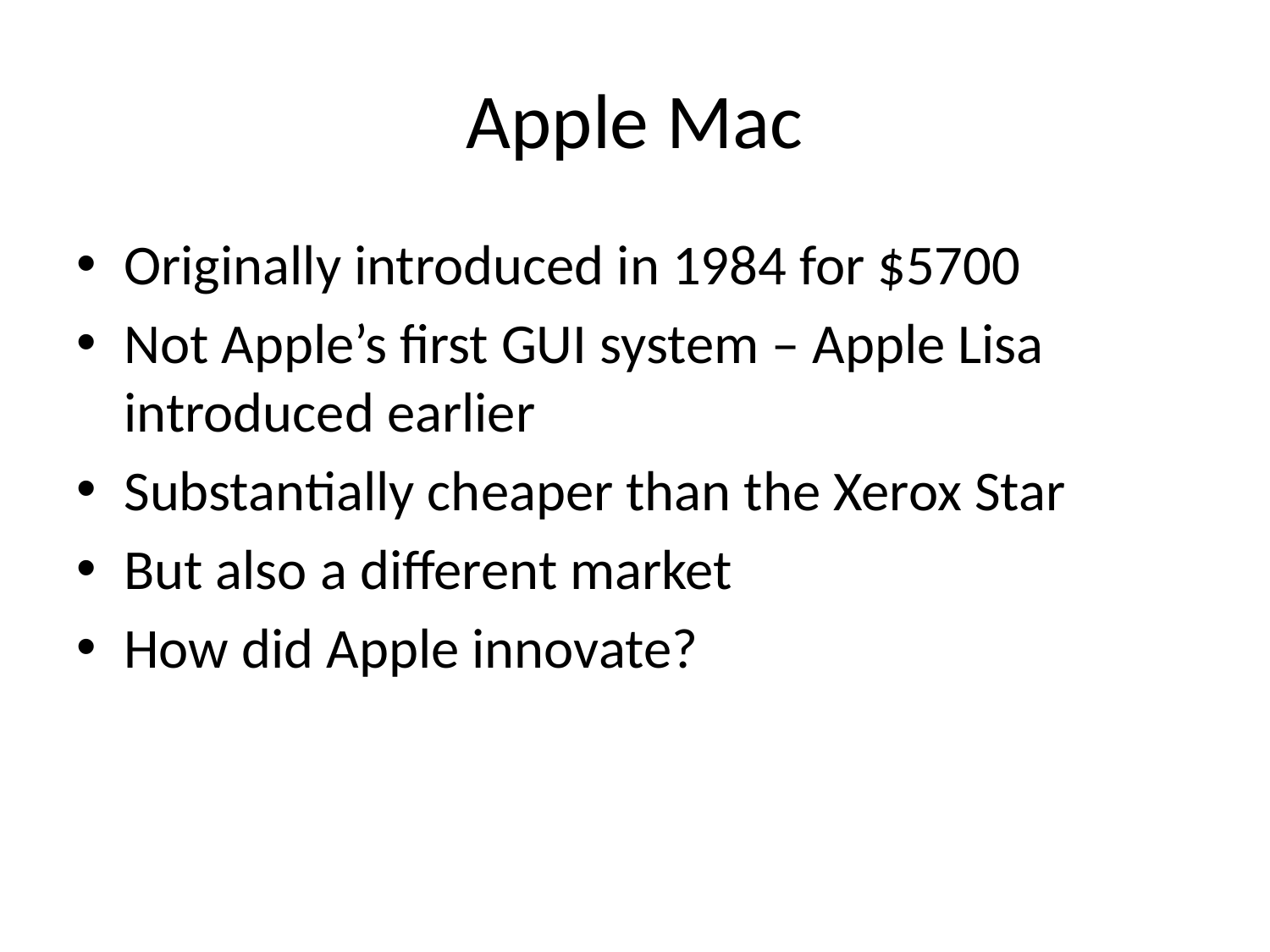

# Apple Mac
Originally introduced in 1984 for $5700
Not Apple’s first GUI system – Apple Lisa introduced earlier
Substantially cheaper than the Xerox Star
But also a different market
How did Apple innovate?